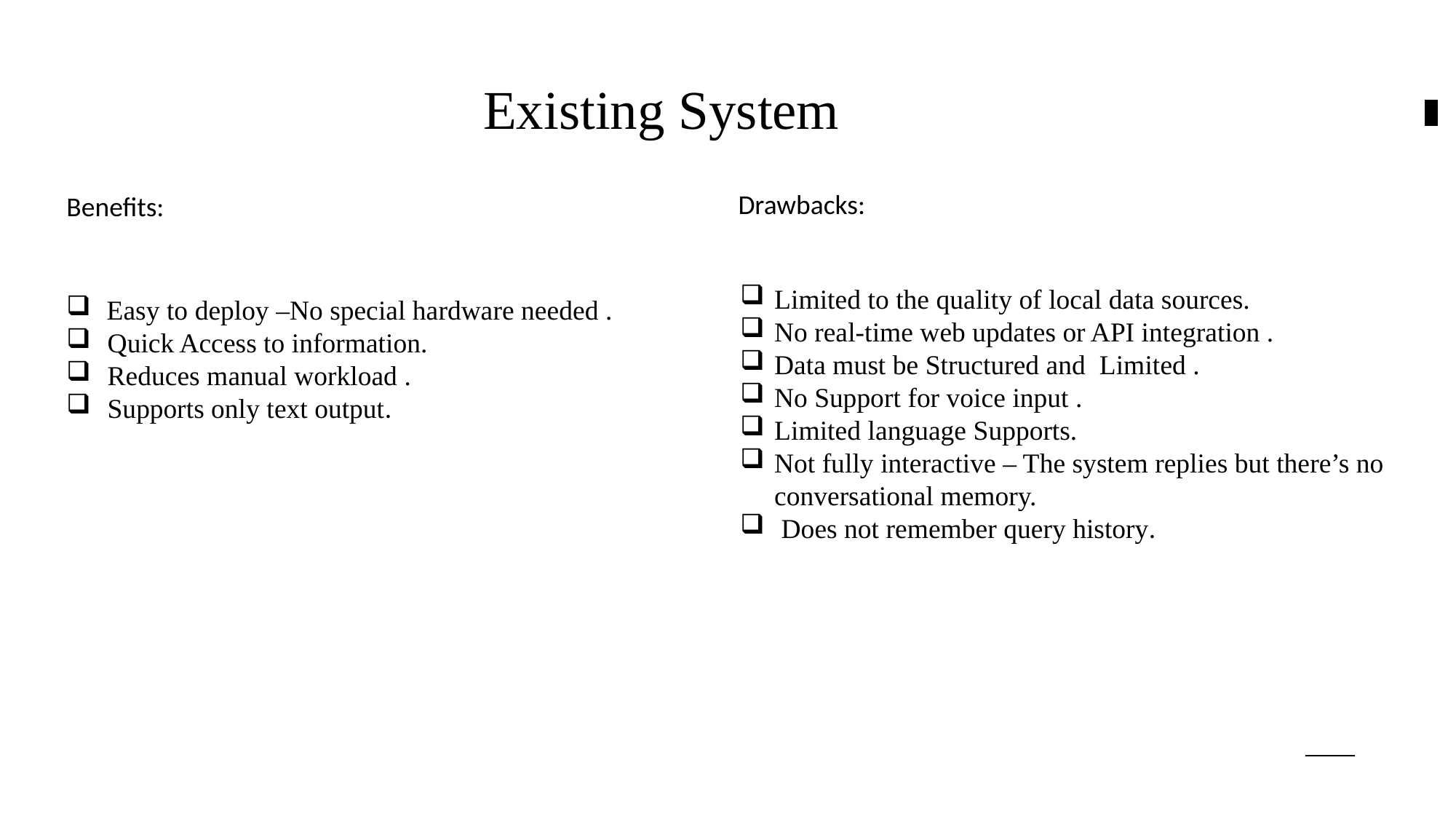

# Existing System
3
Drawbacks:
Benefits:
Limited to the quality of local data sources.
No real-time web updates or API integration .
Data must be Structured and  Limited .
No Support for voice input .
Limited language Supports.
Not fully interactive – The system replies but there’s no conversational memory.
 Does not remember query history.

 Easy to deploy –No special hardware needed .
 Quick Access to information.
 Reduces manual workload .
 Supports only text output.